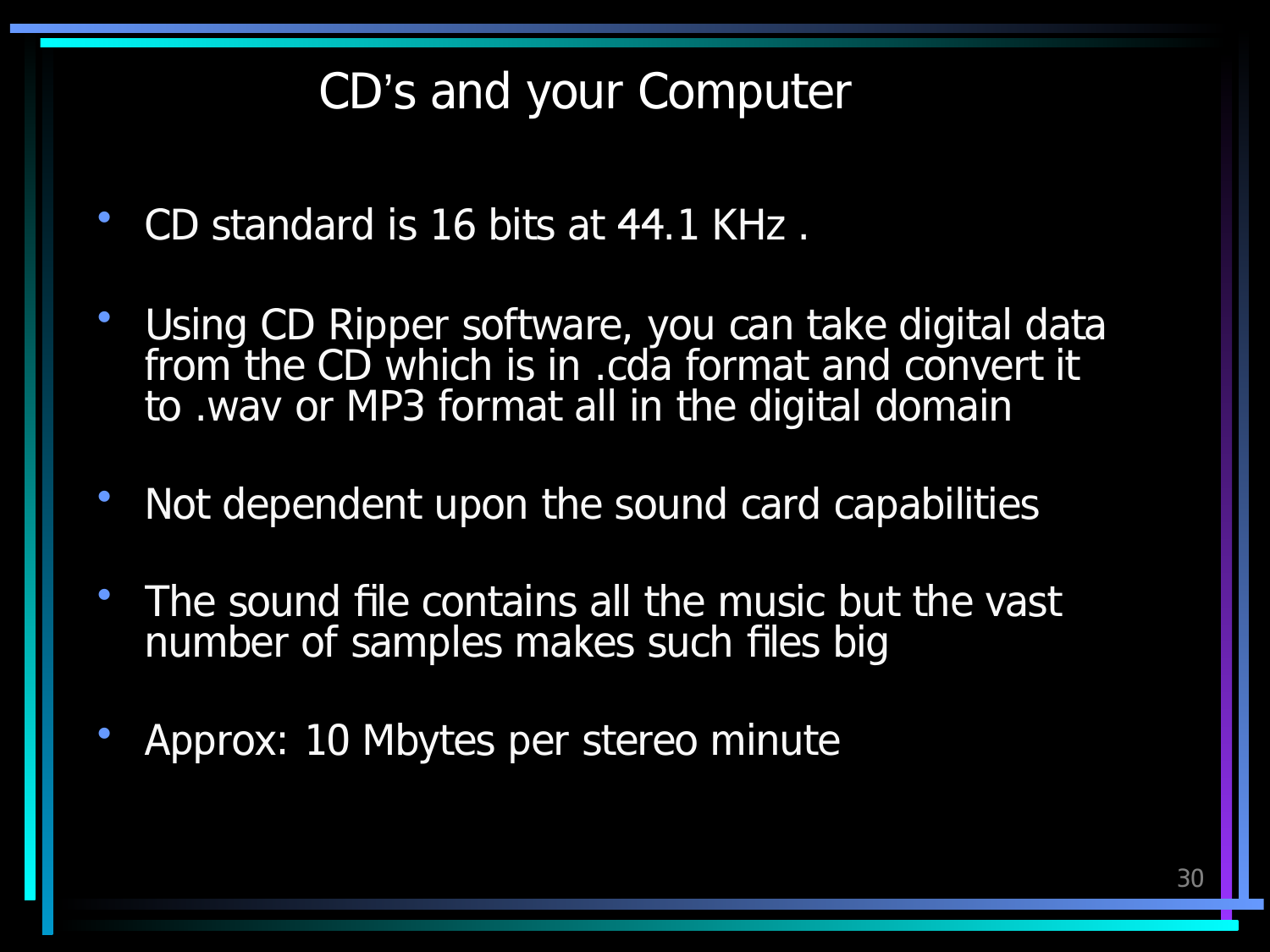

# CD’s and your Computer
CD standard is 16 bits at 44.1 KHz .
Using CD Ripper software, you can take digital data from the CD which is in .cda format and convert it to .wav or MP3 format all in the digital domain

Not dependent upon the sound card capabilities

The sound file contains all the music but the vast number of samples makes such files big

Approx: 10 Mbytes per stereo minute
30